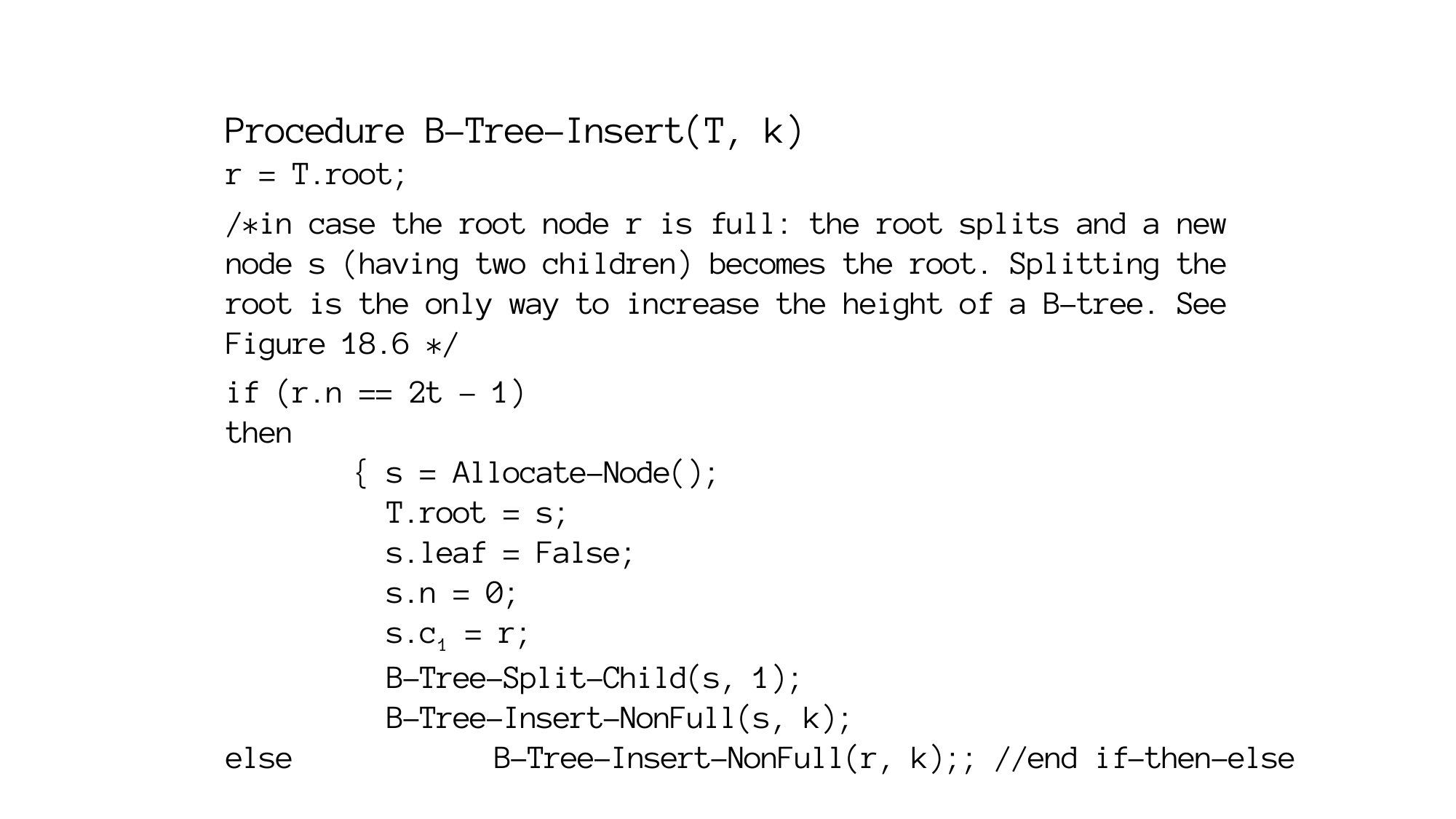

Procedure B-Tree-Insert(T, k)
r = T.root;
/*in case the root node r is full: the root splits and a new node s (having two children) becomes the root. Splitting the root is the only way to increase the height of a B-tree. See Figure 18.6 */
if (r.n == 2t – 1)
then
	 { s = Allocate-Node();
	   T.root = s;
	   s.leaf = False;
	   s.n = 0;
	   s.c1 = r;
	   B-Tree-Split-Child(s, 1);
	   B-Tree-Insert-NonFull(s, k);
else    	   B-Tree-Insert-NonFull(r, k);; //end if-then-else